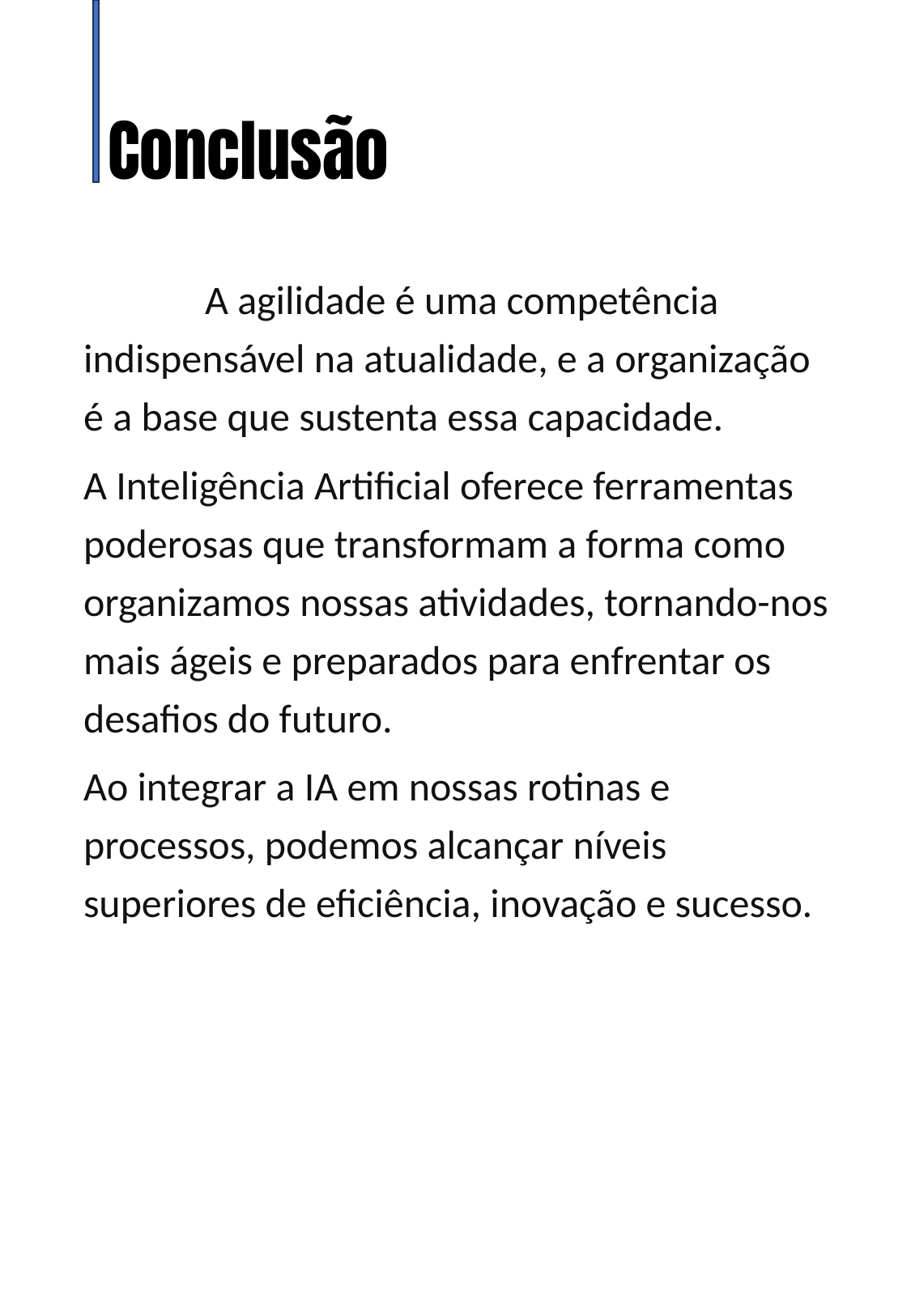

# Conclusão

	A agilidade é uma competência indispensável na atualidade, e a organização é a base que sustenta essa capacidade.
A Inteligência Artificial oferece ferramentas poderosas que transformam a forma como organizamos nossas atividades, tornando-nos mais ágeis e preparados para enfrentar os desafios do futuro.
Ao integrar a IA em nossas rotinas e processos, podemos alcançar níveis superiores de eficiência, inovação e sucesso.